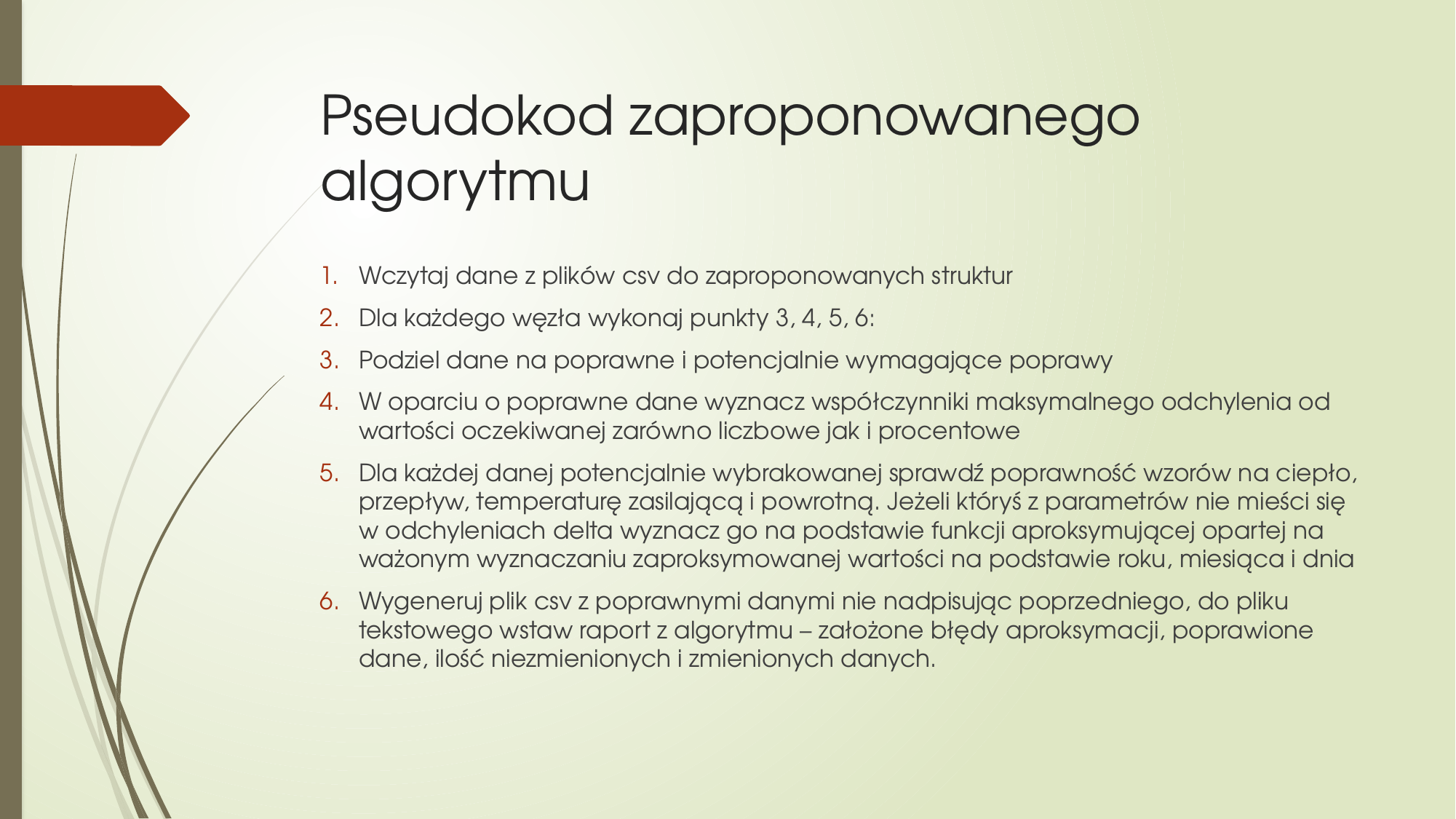

# Pseudokod zaproponowanego algorytmu
Wczytaj dane z plików csv do zaproponowanych struktur
Dla każdego węzła wykonaj punkty 3, 4, 5, 6:
Podziel dane na poprawne i potencjalnie wymagające poprawy
W oparciu o poprawne dane wyznacz współczynniki maksymalnego odchylenia od wartości oczekiwanej zarówno liczbowe jak i procentowe
Dla każdej danej potencjalnie wybrakowanej sprawdź poprawność wzorów na ciepło, przepływ, temperaturę zasilającą i powrotną. Jeżeli któryś z parametrów nie mieści się w odchyleniach delta wyznacz go na podstawie funkcji aproksymującej opartej na ważonym wyznaczaniu zaproksymowanej wartości na podstawie roku, miesiąca i dnia
Wygeneruj plik csv z poprawnymi danymi nie nadpisując poprzedniego, do pliku tekstowego wstaw raport z algorytmu – założone błędy aproksymacji, poprawione dane, ilość niezmienionych i zmienionych danych.